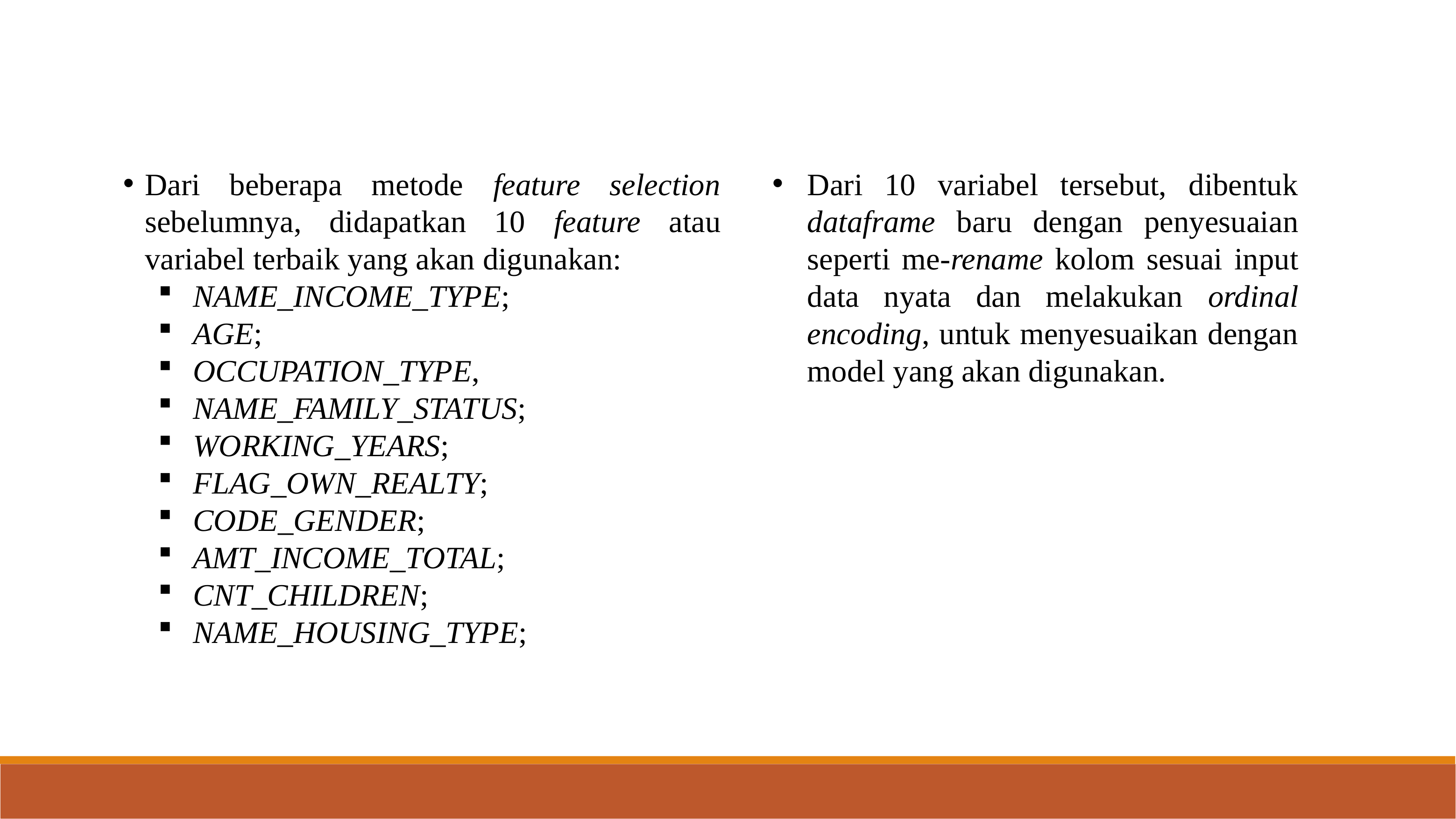

Dari beberapa metode feature selection sebelumnya, didapatkan 10 feature atau variabel terbaik yang akan digunakan:
NAME_INCOME_TYPE;
AGE;
OCCUPATION_TYPE,
NAME_FAMILY_STATUS;
WORKING_YEARS;
FLAG_OWN_REALTY;
CODE_GENDER;
AMT_INCOME_TOTAL;
CNT_CHILDREN;
NAME_HOUSING_TYPE;
Dari 10 variabel tersebut, dibentuk dataframe baru dengan penyesuaian seperti me-rename kolom sesuai input data nyata dan melakukan ordinal encoding, untuk menyesuaikan dengan model yang akan digunakan.